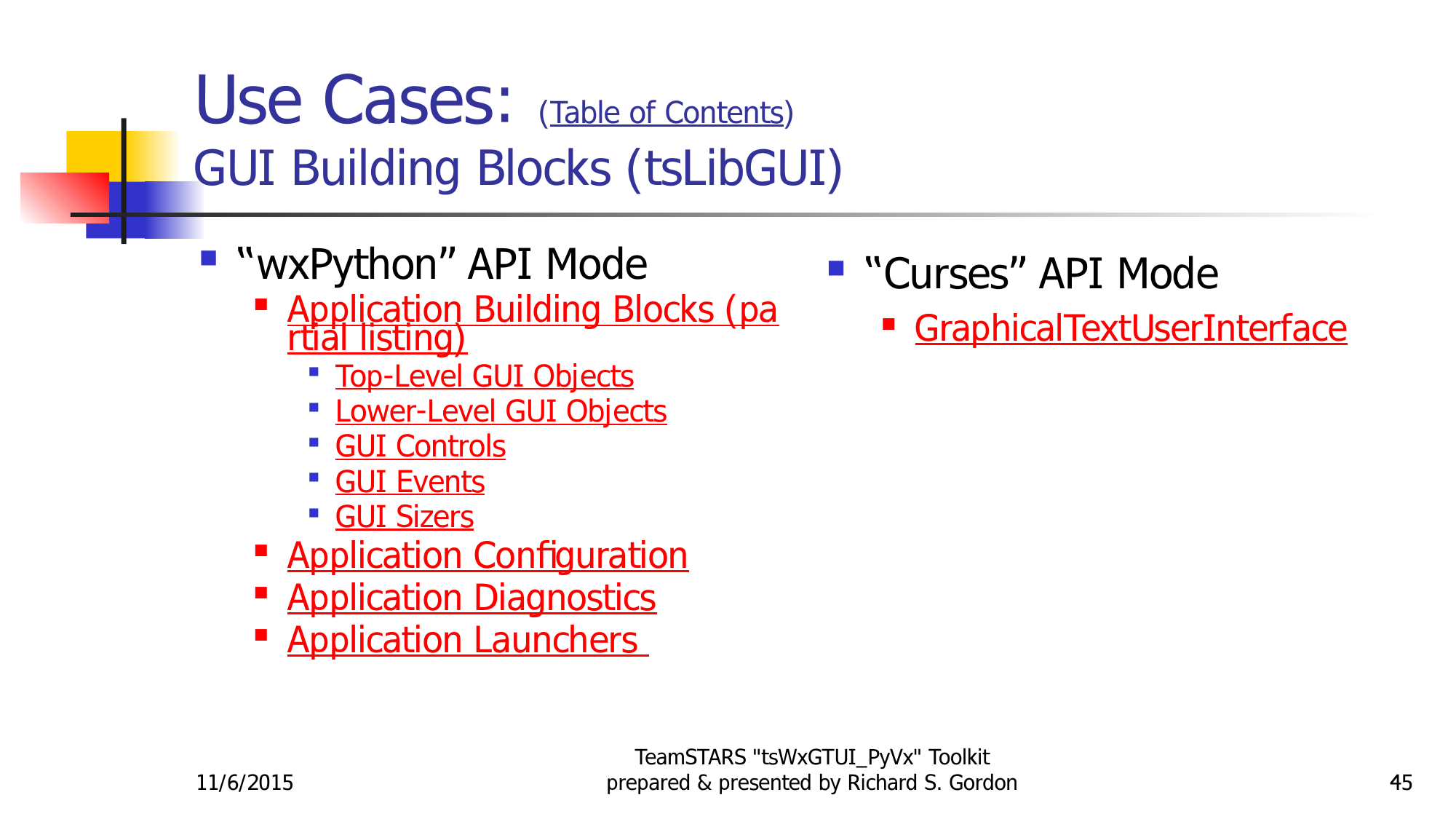

# Use Cases: (Table of Contents) GUI Building Blocks (tsLibGUI)
“wxPython” API Mode
Application Building Blocks (partial listing)
Top-Level GUI Objects
Lower-Level GUI Objects
GUI Controls
GUI Events
GUI Sizers
Application Configuration
Application Diagnostics
Application Launchers
“Curses” API Mode
GraphicalTextUserInterface

11/6/2015
TeamSTARS "tsWxGTUI_PyVx" Toolkit prepared & presented by Richard S. Gordon
45